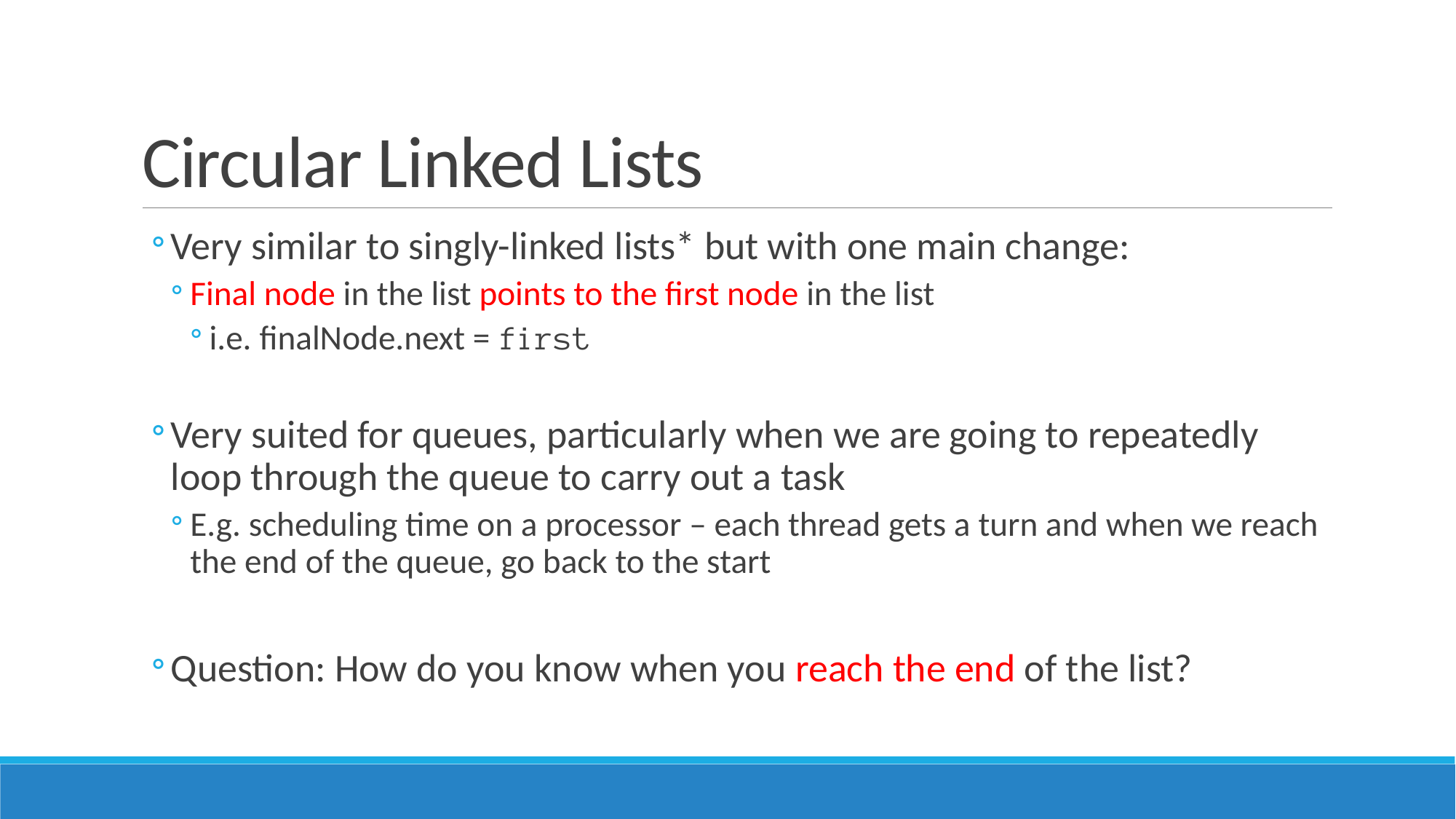

# Circular Linked Lists
Very similar to singly-linked lists* but with one main change:
Final node in the list points to the first node in the list
i.e. finalNode.next = first

Very suited for queues, particularly when we are going to repeatedly loop through the queue to carry out a task
E.g. scheduling time on a processor – each thread gets a turn and when we reach the end of the queue, go back to the start

Question: How do you know when you reach the end of the list?